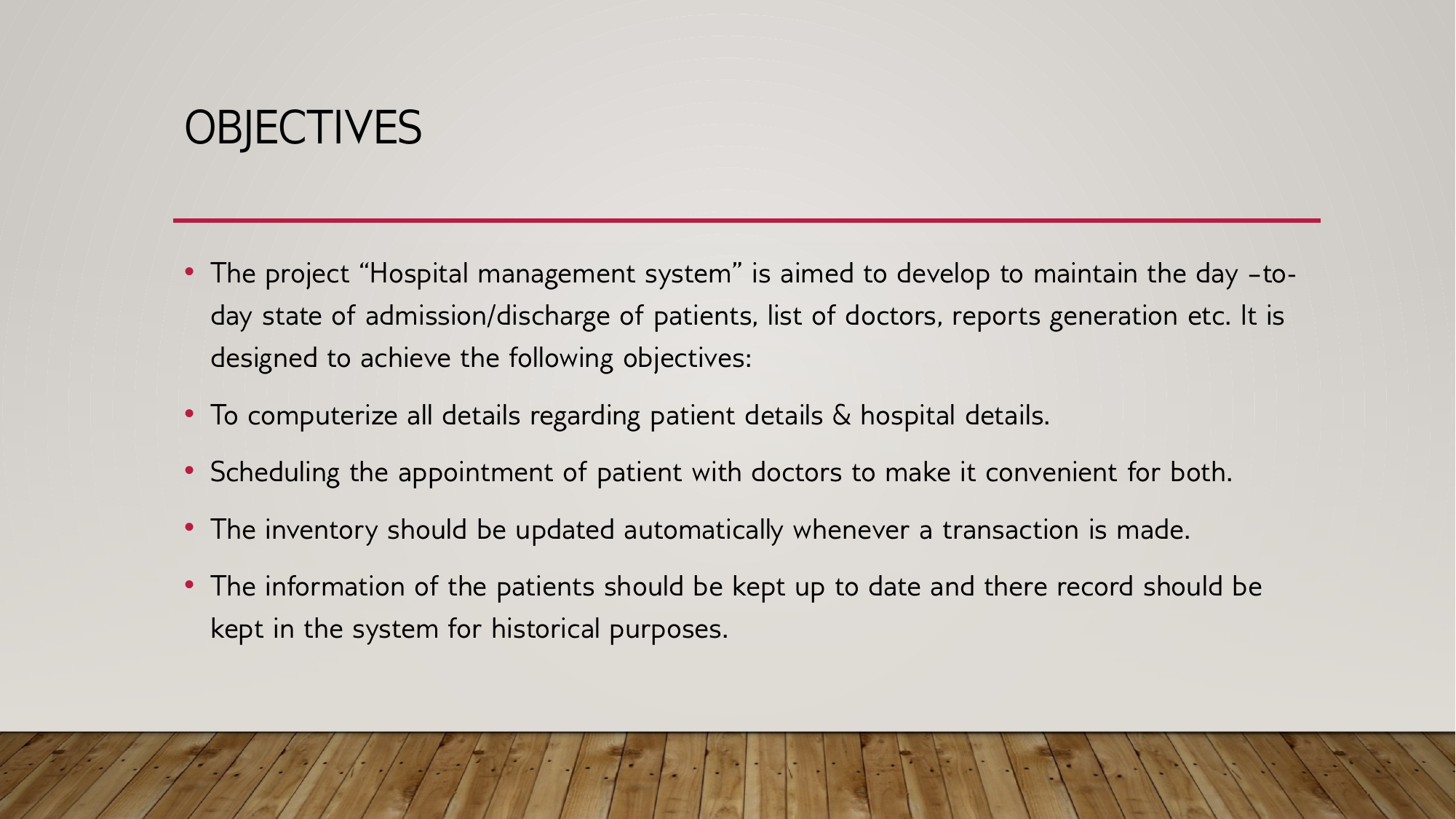

# objectives
The project “Hospital management system” is aimed to develop to maintain the day –to-day state of admission/discharge of patients, list of doctors, reports generation etc. It is designed to achieve the following objectives:
To computerize all details regarding patient details & hospital details.
Scheduling the appointment of patient with doctors to make it convenient for both.
The inventory should be updated automatically whenever a transaction is made.
The information of the patients should be kept up to date and there record should be kept in the system for historical purposes.